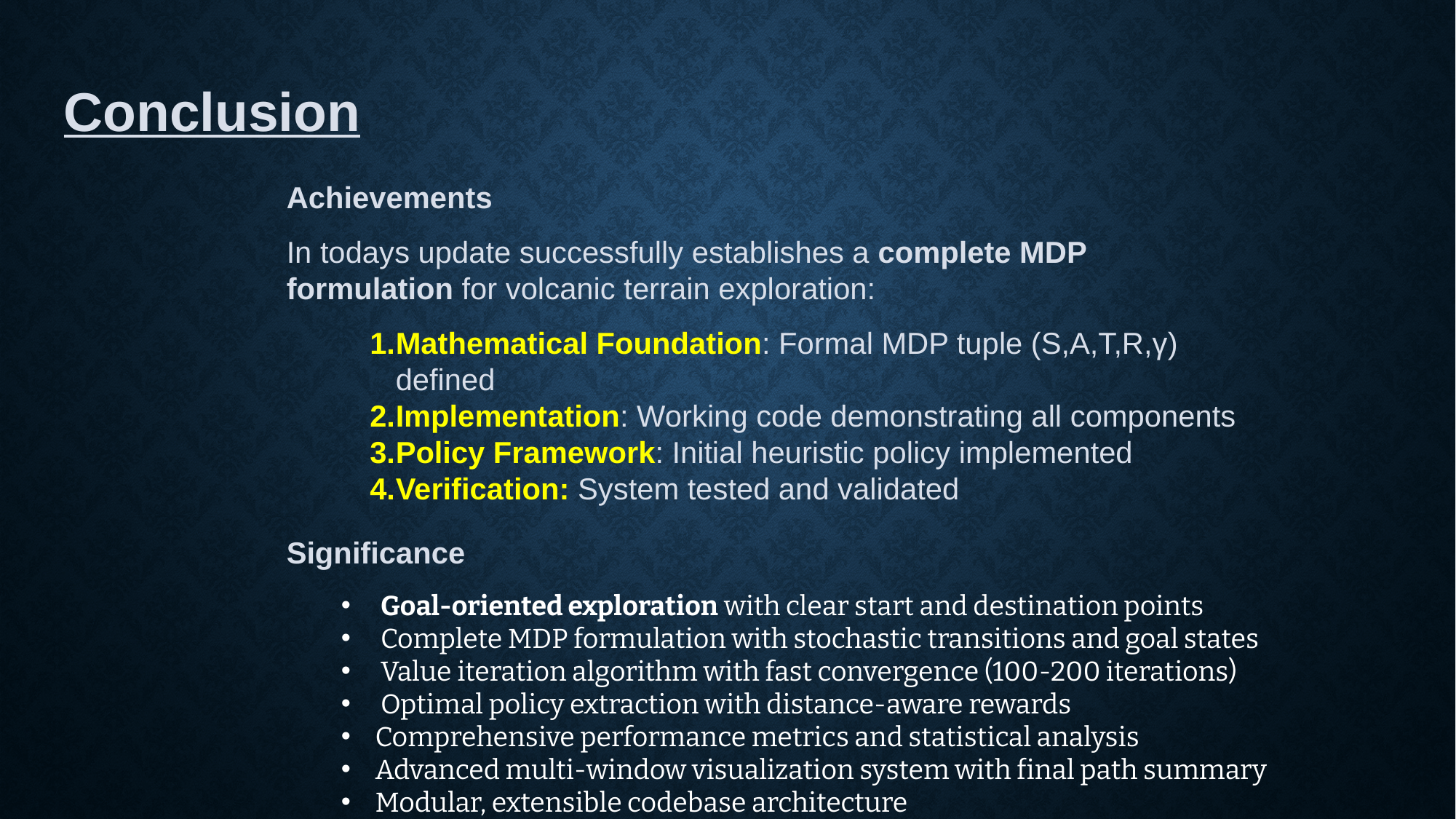

Conclusion
Achievements
In todays update successfully establishes a complete MDP formulation for volcanic terrain exploration:
Mathematical Foundation: Formal MDP tuple (S,A,T,R,γ) defined
Implementation: Working code demonstrating all components
Policy Framework: Initial heuristic policy implemented
Verification: System tested and validated
Significance
 Goal-oriented exploration with clear start and destination points
 Complete MDP formulation with stochastic transitions and goal states
 Value iteration algorithm with fast convergence (100-200 iterations)
 Optimal policy extraction with distance-aware rewards
Comprehensive performance metrics and statistical analysis
Advanced multi-window visualization system with final path summary
Modular, extensible codebase architecture